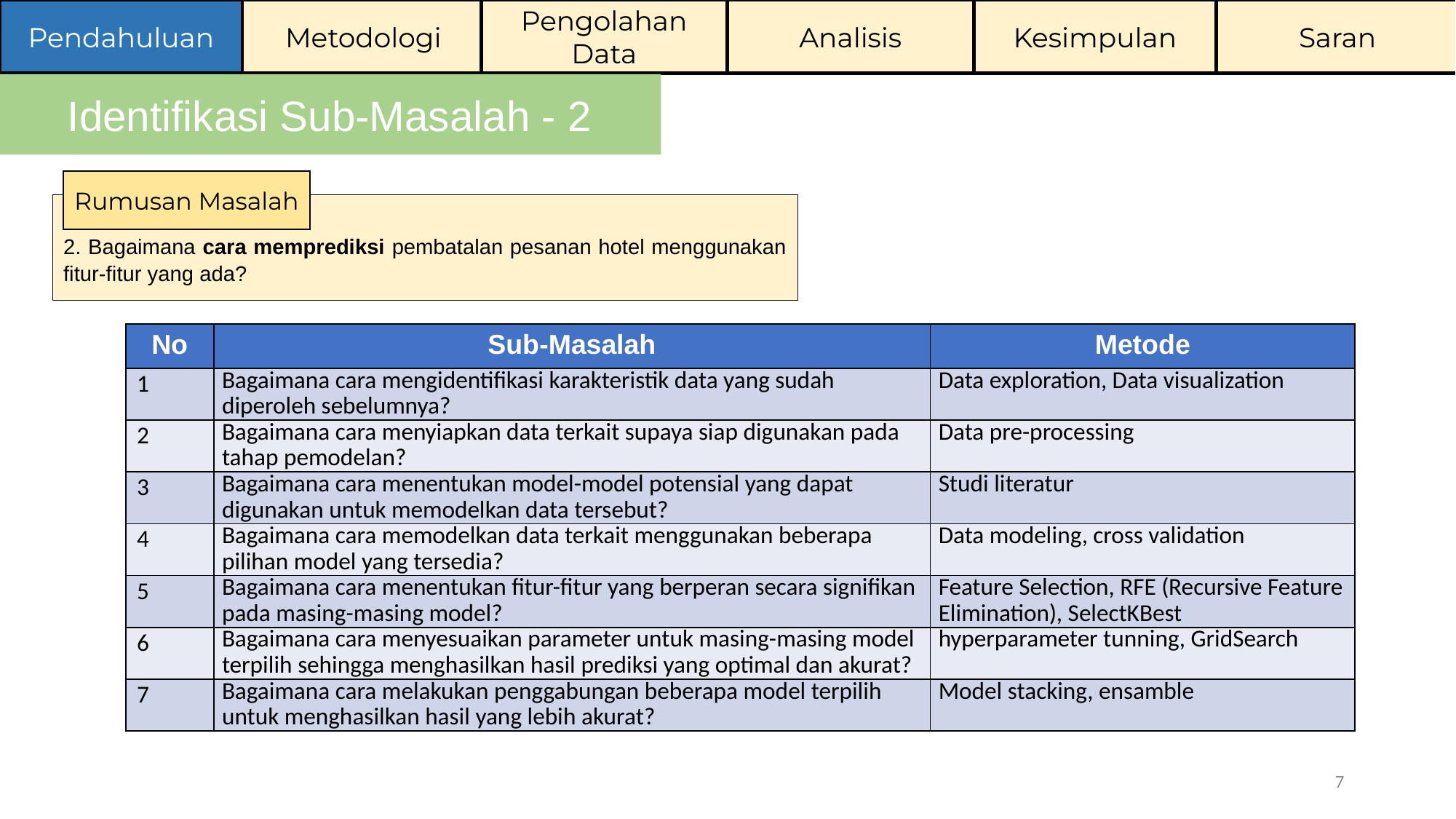

Pendahuluan
Metodologi
Pengolahan Data
Analisis
Kesimpulan
Saran
Identifikasi Sub-Masalah - 2
Rumusan Masalah

2. Bagaimana cara memprediksi pembatalan pesanan hotel menggunakan fitur-fitur yang ada?
| No | Sub-Masalah | Metode |
| --- | --- | --- |
| 1 | Bagaimana cara mengidentifikasi karakteristik data yang sudah diperoleh sebelumnya? | Data exploration, Data visualization |
| 2 | Bagaimana cara menyiapkan data terkait supaya siap digunakan pada tahap pemodelan? | Data pre-processing |
| 3 | Bagaimana cara menentukan model-model potensial yang dapat digunakan untuk memodelkan data tersebut? | Studi literatur |
| 4 | Bagaimana cara memodelkan data terkait menggunakan beberapa pilihan model yang tersedia? | Data modeling, cross validation |
| 5 | Bagaimana cara menentukan fitur-fitur yang berperan secara signifikan pada masing-masing model? | Feature Selection, RFE (Recursive Feature Elimination), SelectKBest |
| 6 | Bagaimana cara menyesuaikan parameter untuk masing-masing model terpilih sehingga menghasilkan hasil prediksi yang optimal dan akurat? | hyperparameter tunning, GridSearch |
| 7 | Bagaimana cara melakukan penggabungan beberapa model terpilih untuk menghasilkan hasil yang lebih akurat? | Model stacking, ensamble |
7